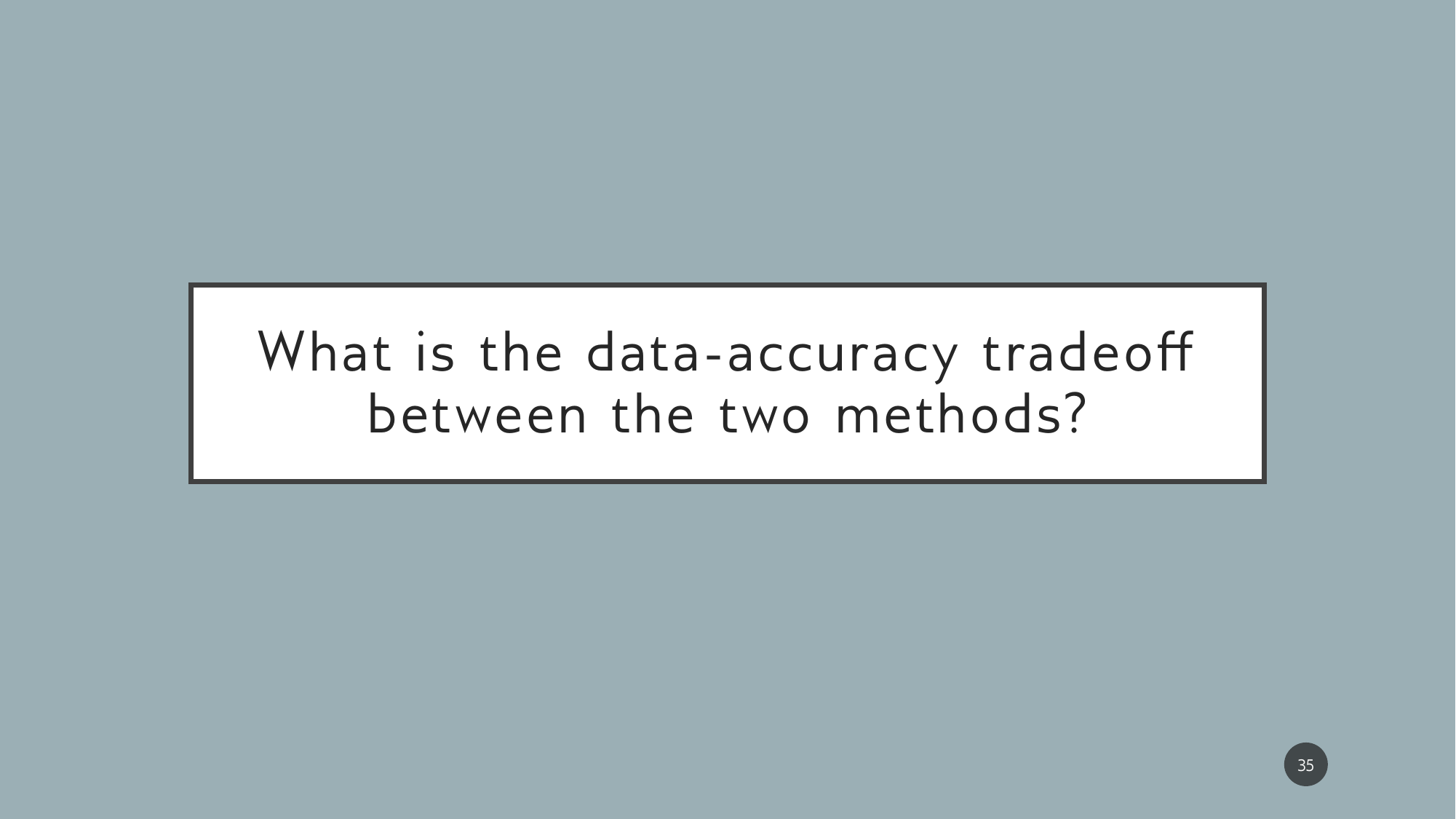

# What is the data-accuracy tradeoff between the two methods?
35